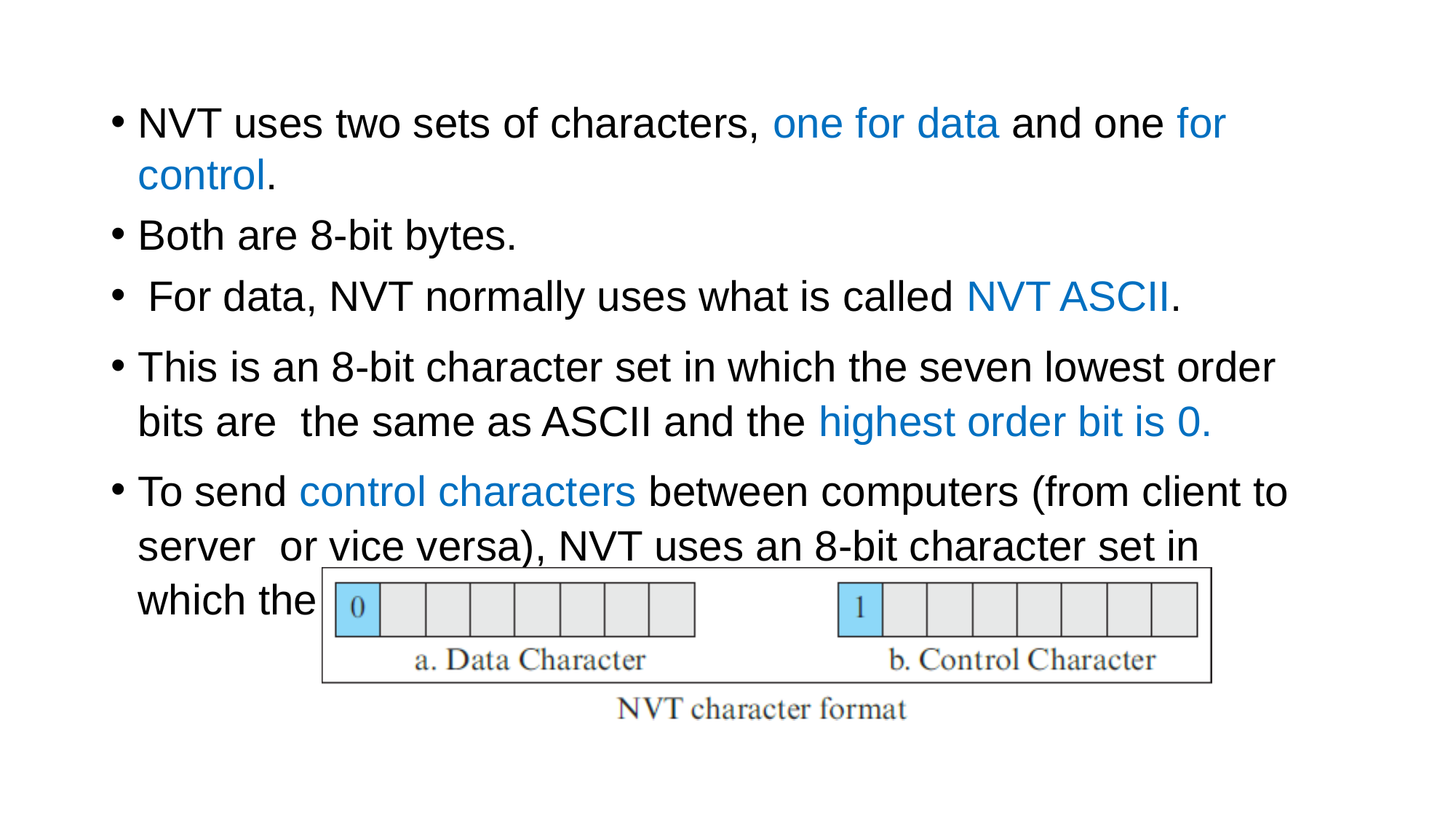

NVT uses two sets of characters, one for data and one for control.
Both are 8-bit bytes.
For data, NVT normally uses what is called NVT ASCII.
This is an 8-bit character set in which the seven lowest order bits are  the same as ASCII and the highest order bit is 0.
To send control characters between computers (from client to server  or vice versa), NVT uses an 8-bit character set in which the highest  order bit is set to 1.